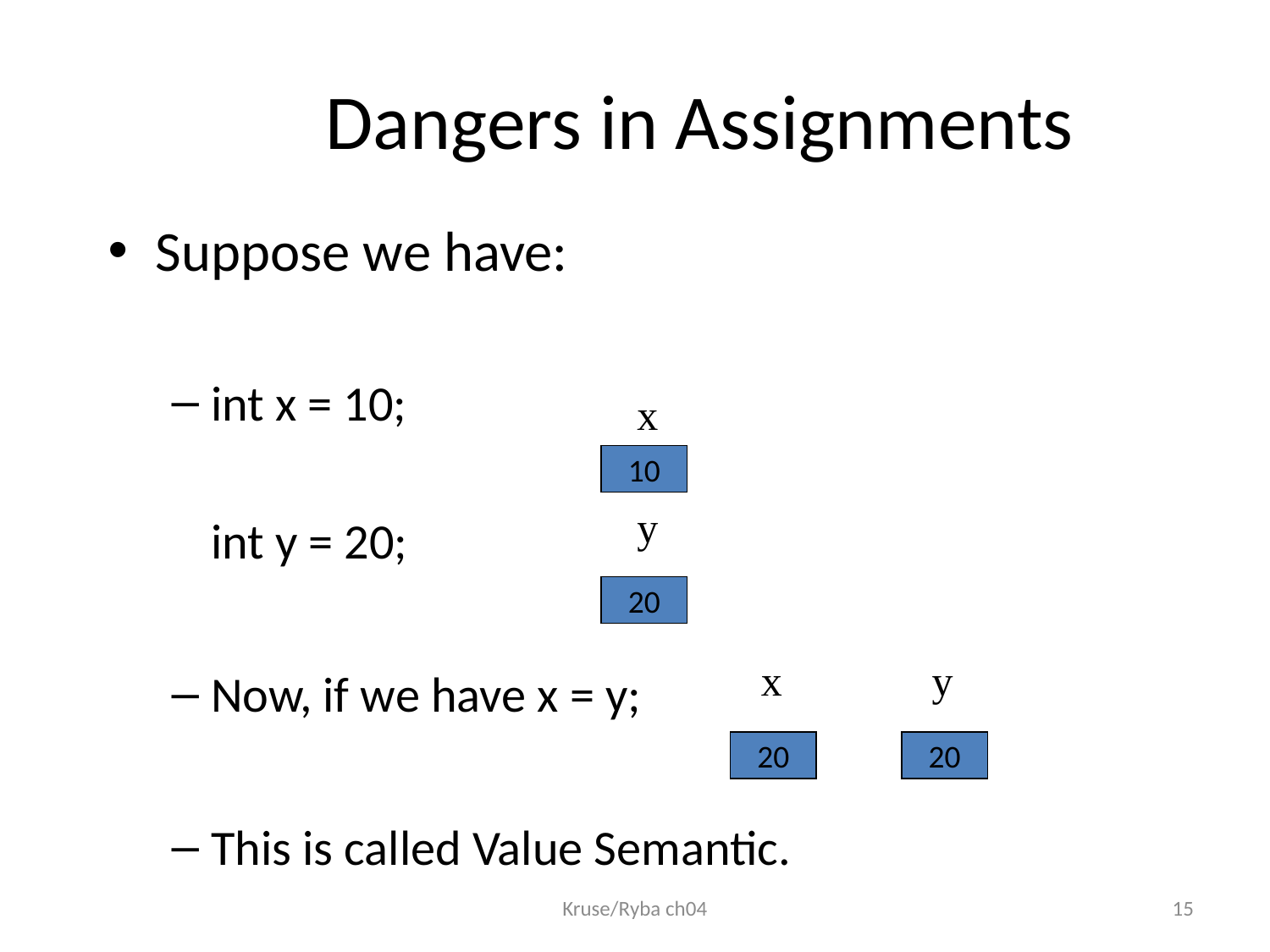

# Dangers in Assignments
Suppose we have:

int x = 10;

	int y = 20;

Now, if we have x = y;

This is called Value Semantic.
x
10
y
20
x
y
20
20
Kruse/Ryba ch04
15